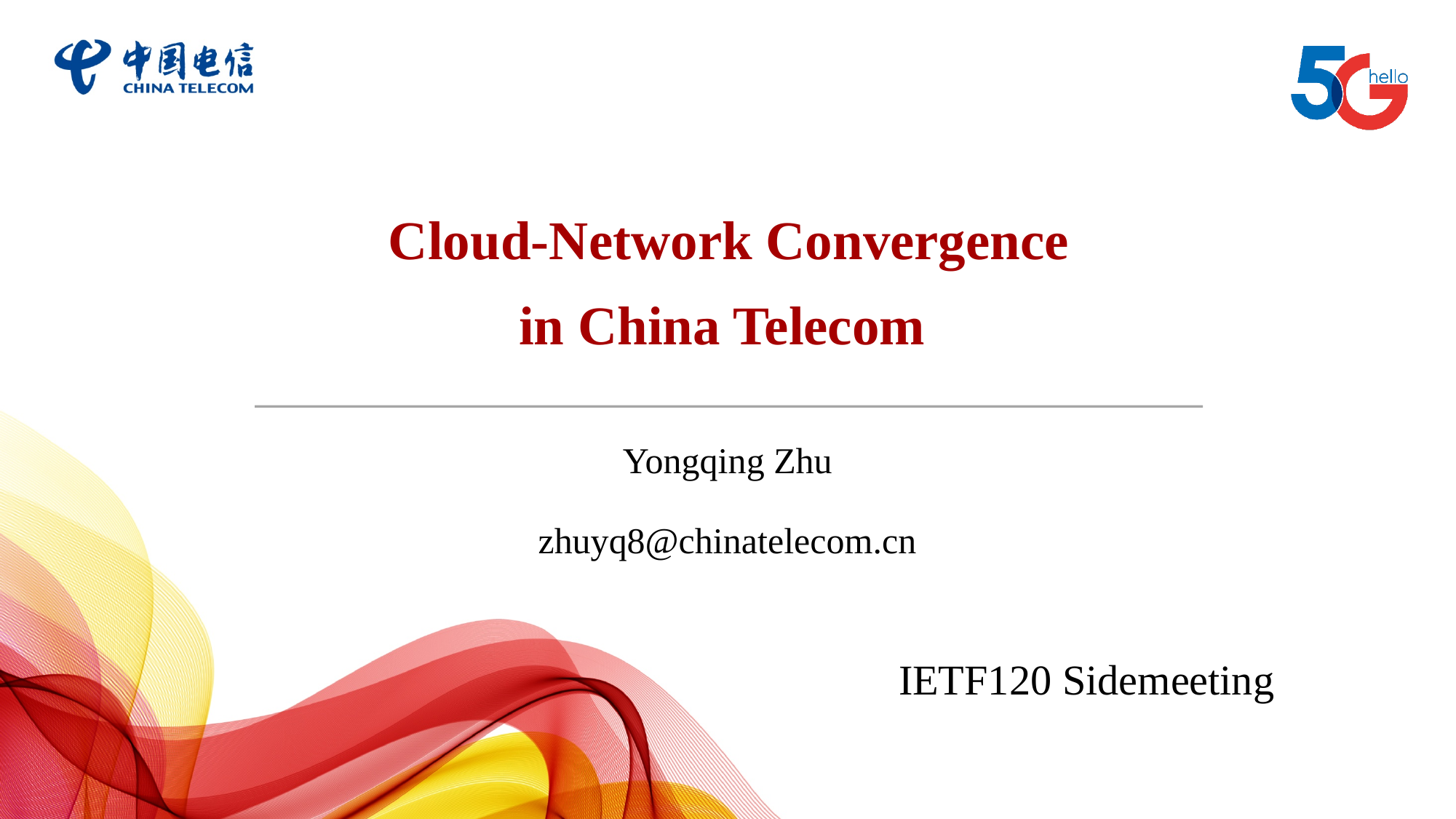

Cloud-Network Convergence in China Telecom

Yongqing Zhu
zhuyq8@chinatelecom.cn
IETF120 Sidemeeting